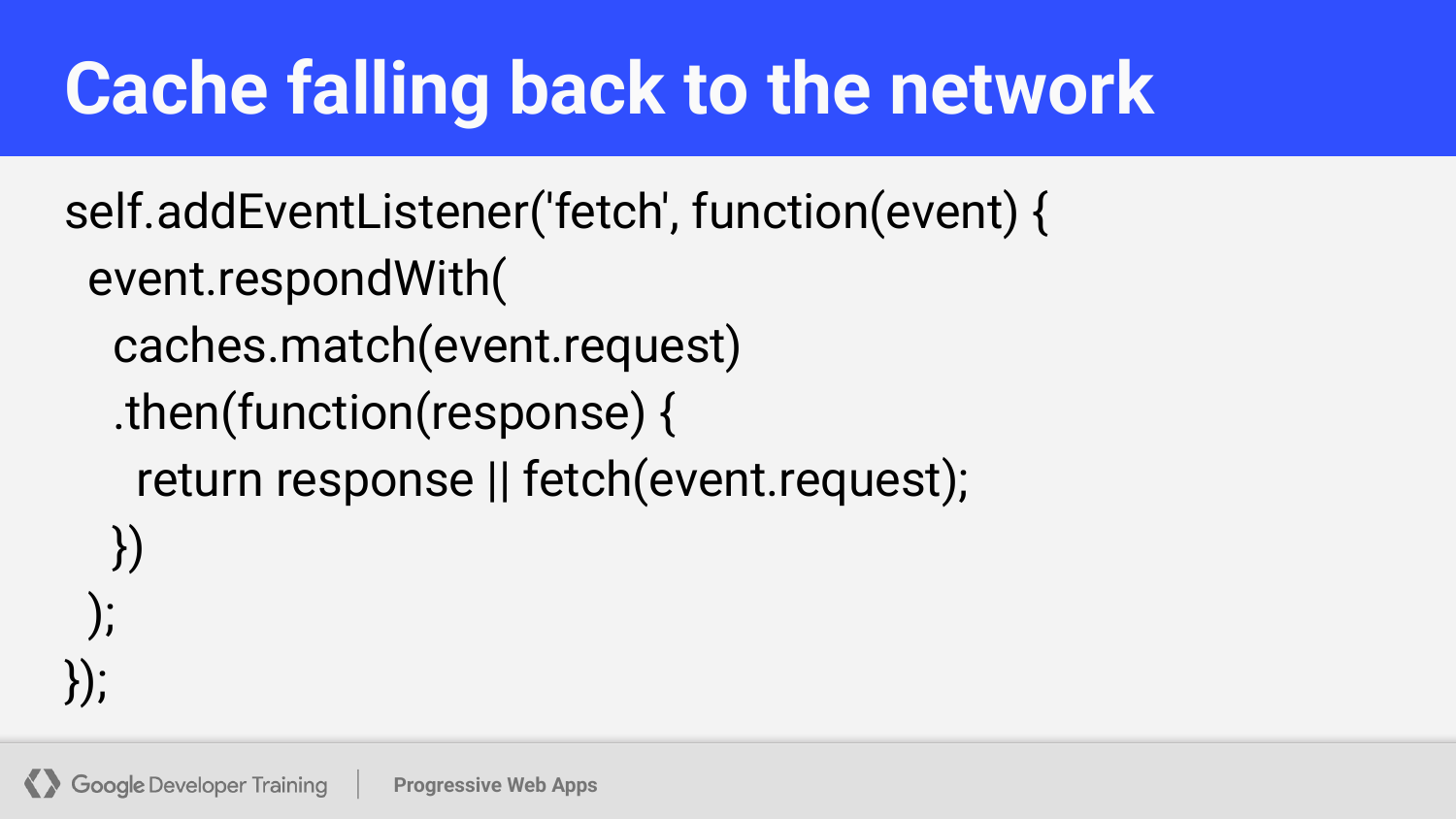

# Cache falling back to the network
self.addEventListener('fetch', function(event) {
  event.respondWith(
    caches.match(event.request)
    .then(function(response) {
      return response || fetch(event.request);
    })
  );
});